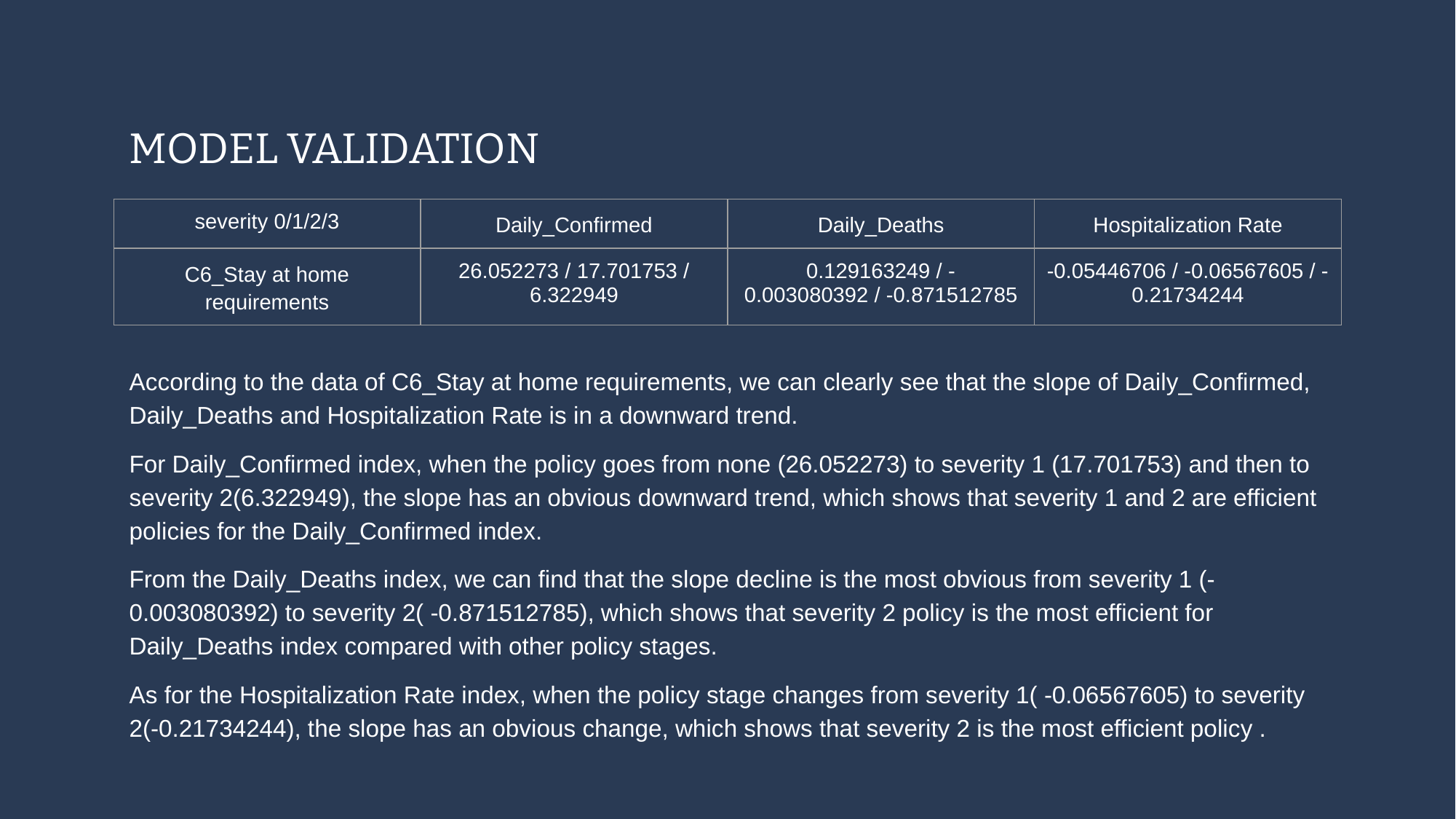

# MODEL VALIDATION
| severity 0/1/2/3 | Daily\_Confirmed | Daily\_Deaths | Hospitalization Rate |
| --- | --- | --- | --- |
| C6\_Stay at home requirements | 26.052273 / 17.701753 / 6.322949 | 0.129163249 / -0.003080392 / -0.871512785 | -0.05446706 / -0.06567605 / -0.21734244 |
According to the data of C6_Stay at home requirements, we can clearly see that the slope of Daily_Confirmed, Daily_Deaths and Hospitalization Rate is in a downward trend.
For Daily_Confirmed index, when the policy goes from none (26.052273) to severity 1 (17.701753) and then to severity 2(6.322949), the slope has an obvious downward trend, which shows that severity 1 and 2 are efficient policies for the Daily_Confirmed index.
From the Daily_Deaths index, we can find that the slope decline is the most obvious from severity 1 (-0.003080392) to severity 2( -0.871512785), which shows that severity 2 policy is the most efficient for Daily_Deaths index compared with other policy stages.
As for the Hospitalization Rate index, when the policy stage changes from severity 1( -0.06567605) to severity 2(-0.21734244), the slope has an obvious change, which shows that severity 2 is the most efficient policy .